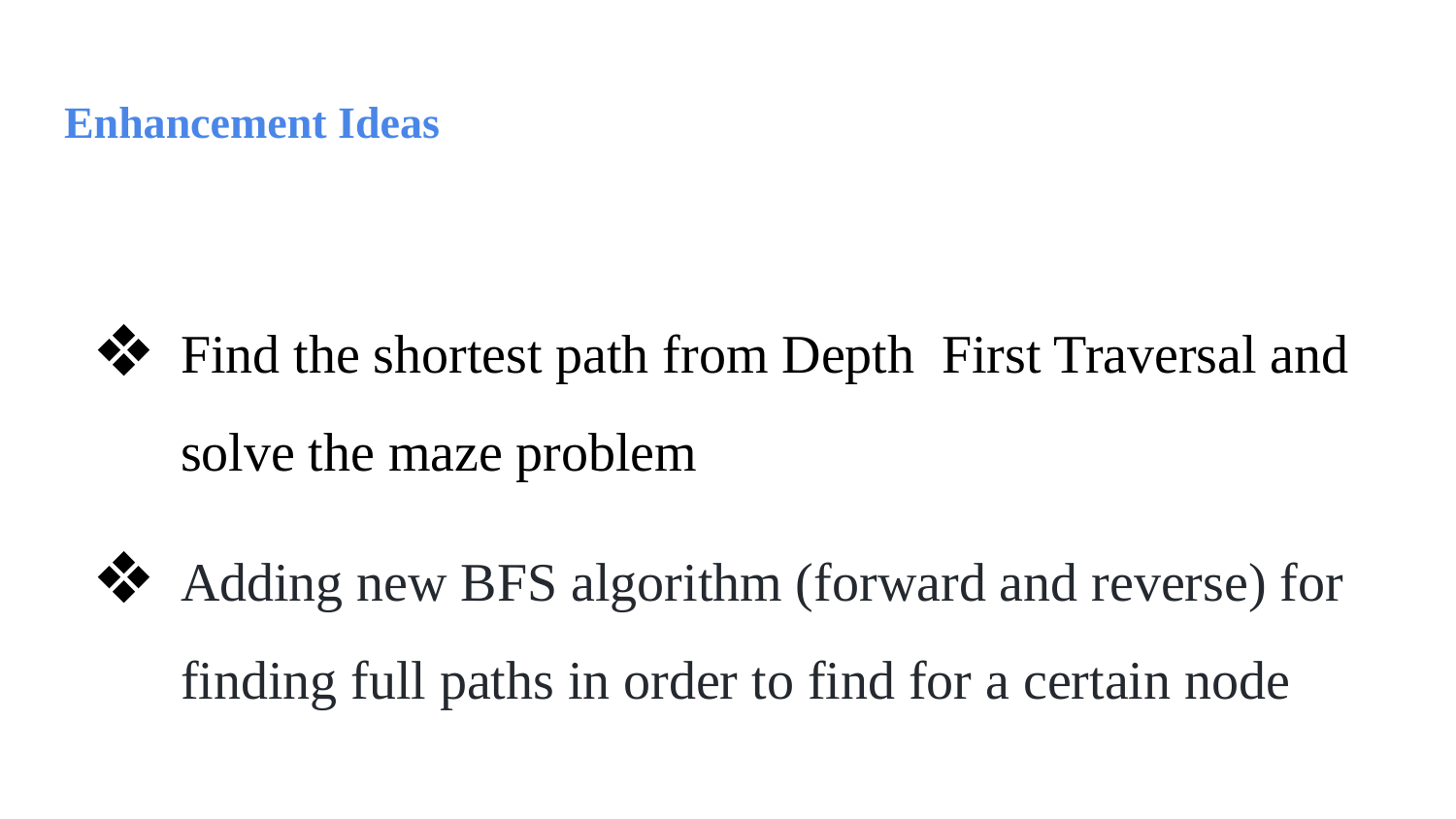

# Enhancement Ideas

Find the shortest path from Depth  First Traversal and solve the maze problem
Adding new BFS algorithm (forward and reverse) for finding full paths in order to find for a certain node